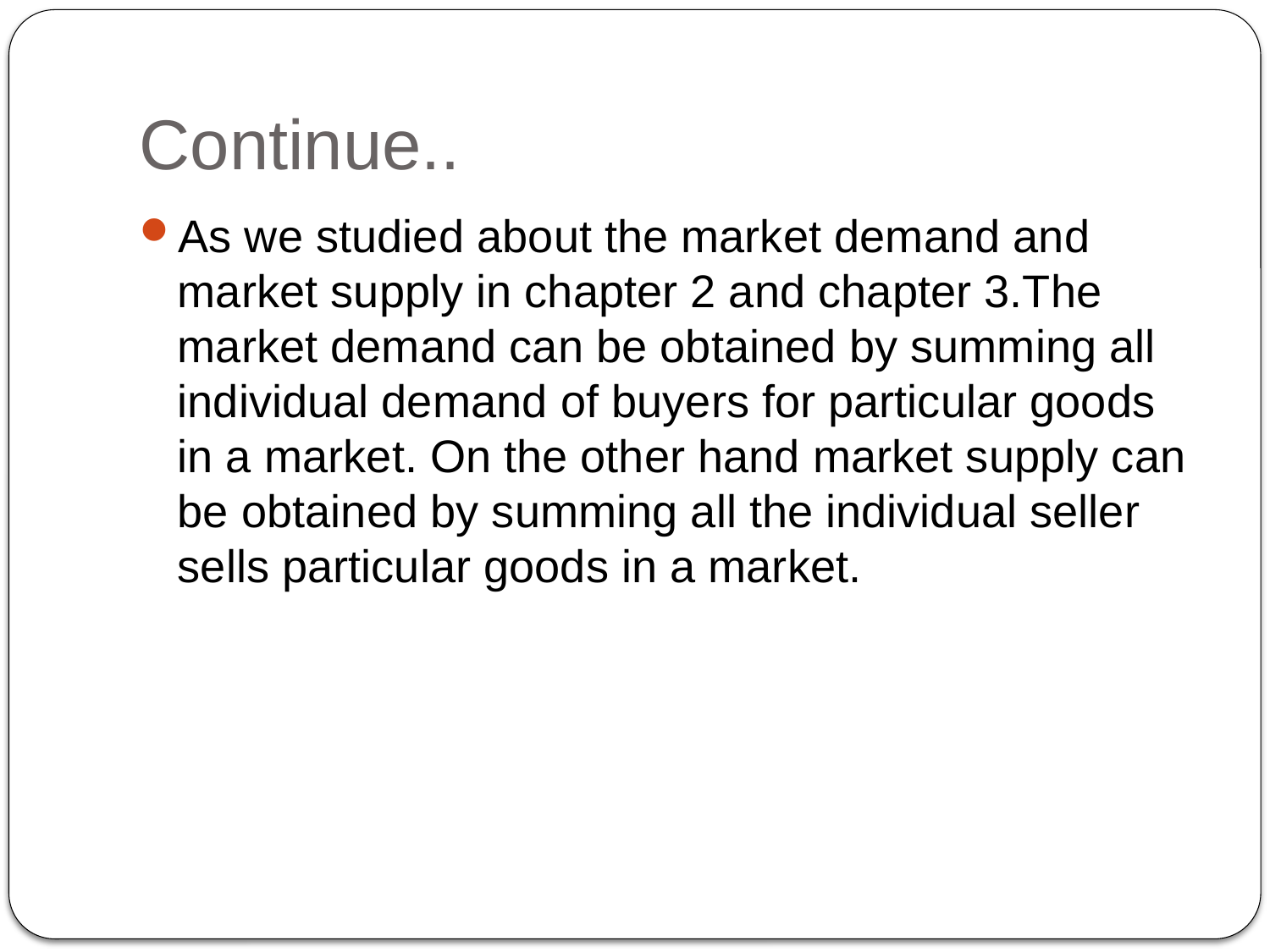

# Continue..
As we studied about the market demand and market supply in chapter 2 and chapter 3.The market demand can be obtained by summing all individual demand of buyers for particular goods in a market. On the other hand market supply can be obtained by summing all the individual seller sells particular goods in a market.